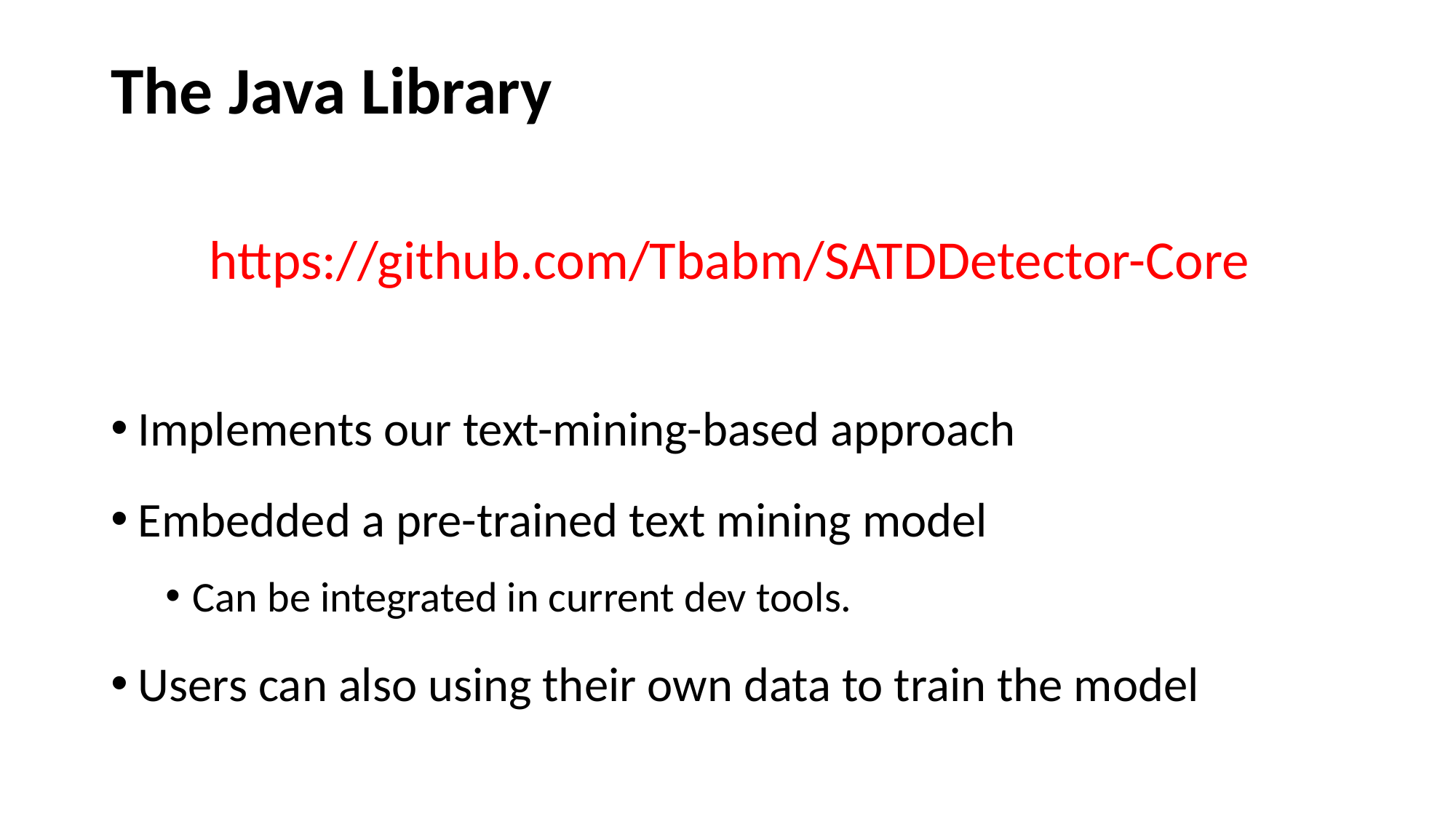

# The Java Library
https://github.com/Tbabm/SATDDetector-Core
Implements our text-mining-based approach
Embedded a pre-trained text mining model
Can be integrated in current dev tools.
Users can also using their own data to train the model